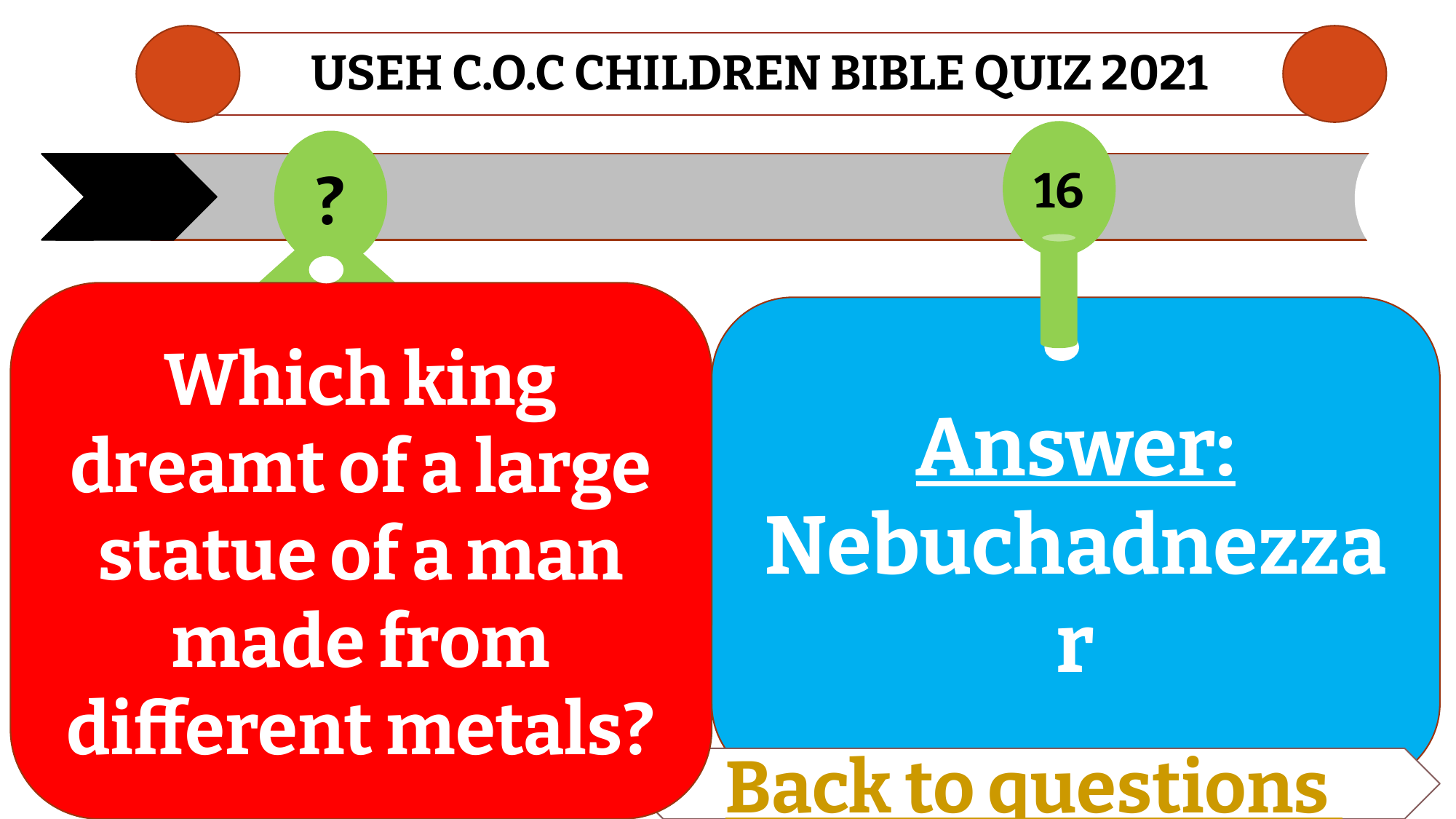

# USEH C.O.C CHILDREN Bible QUIZ 2021
16
?

Which king dreamt of a large statue of a man made from different metals?
Answer:
Nebuchadnezzar

Back to questions